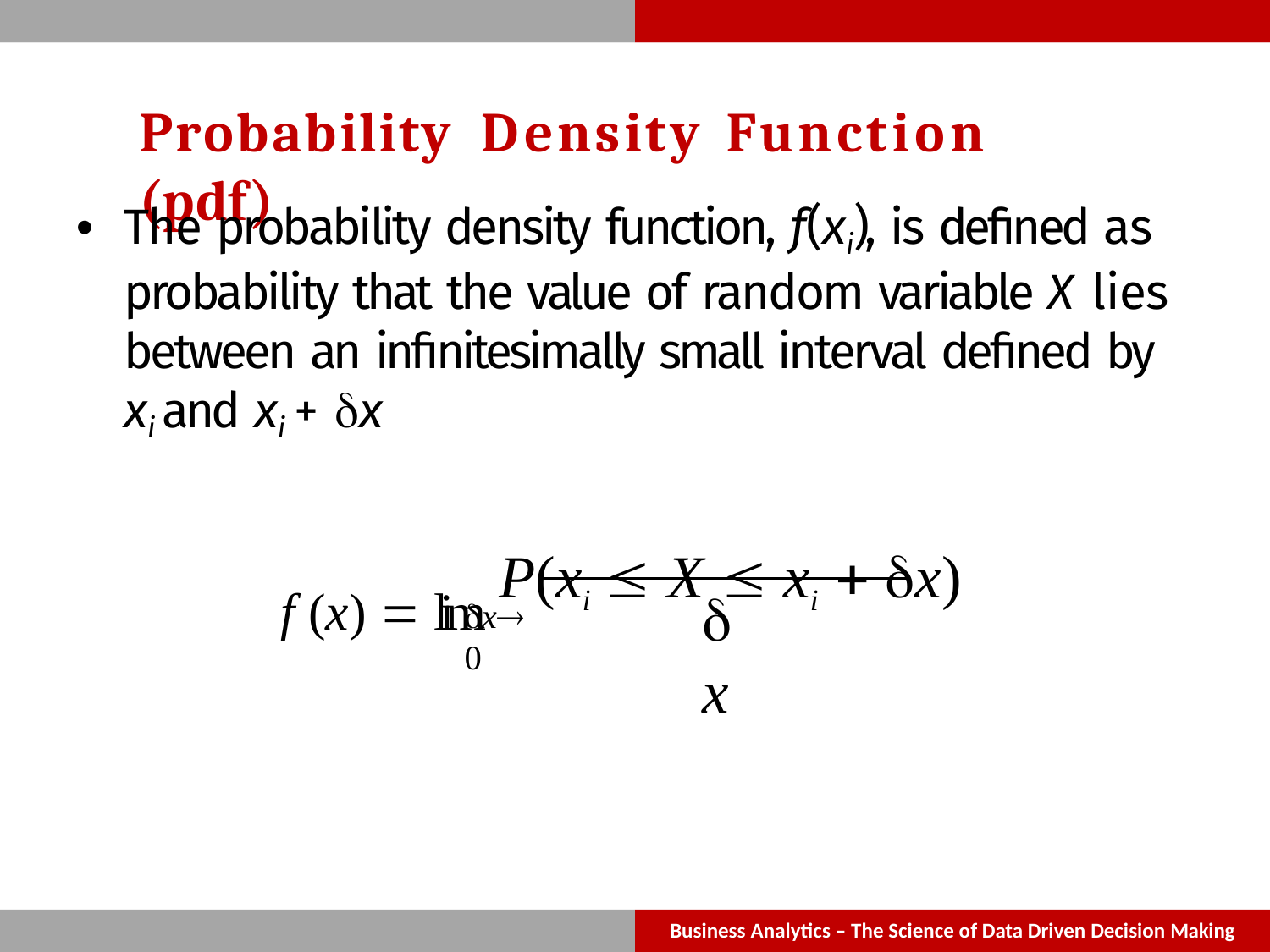

# Probability	Density	Function	(pdf)
The probability density function, f(xi), is defined as probability that the value of random variable X lies between an infinitesimally small interval defined by xi and xi + δx

f (x) = lim P(xi ≤ X ≤ xi + δx)

δx
δx→0
Business Analytics – The Science of Data Driven Decision Making